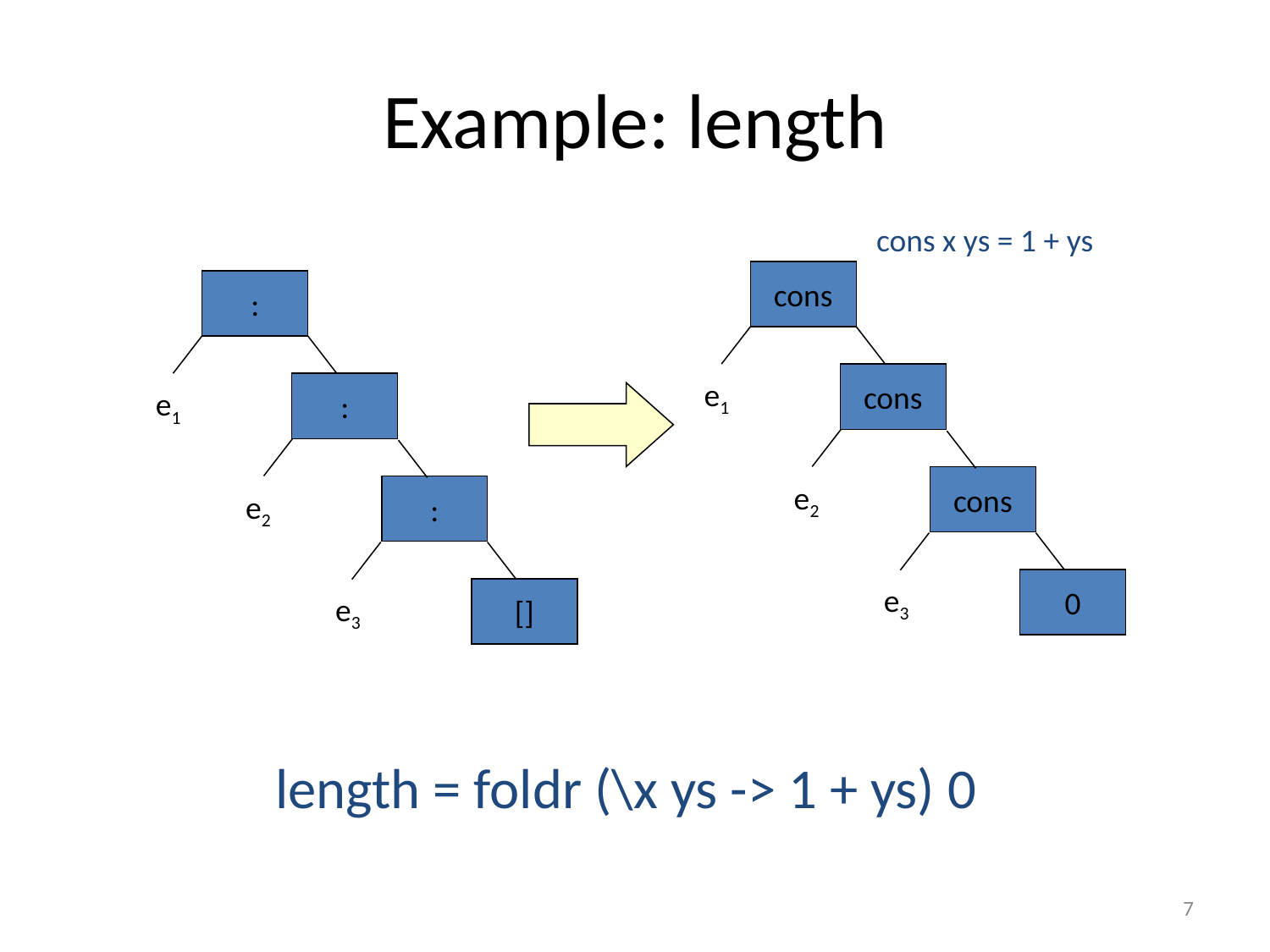

# Example: length
cons x ys = 1 + ys
cons

e1
cons

e2
cons

e3
0
:

e1
:

e2
:

e3
[]

length = foldr (\x ys -> 1 + ys) 0
7